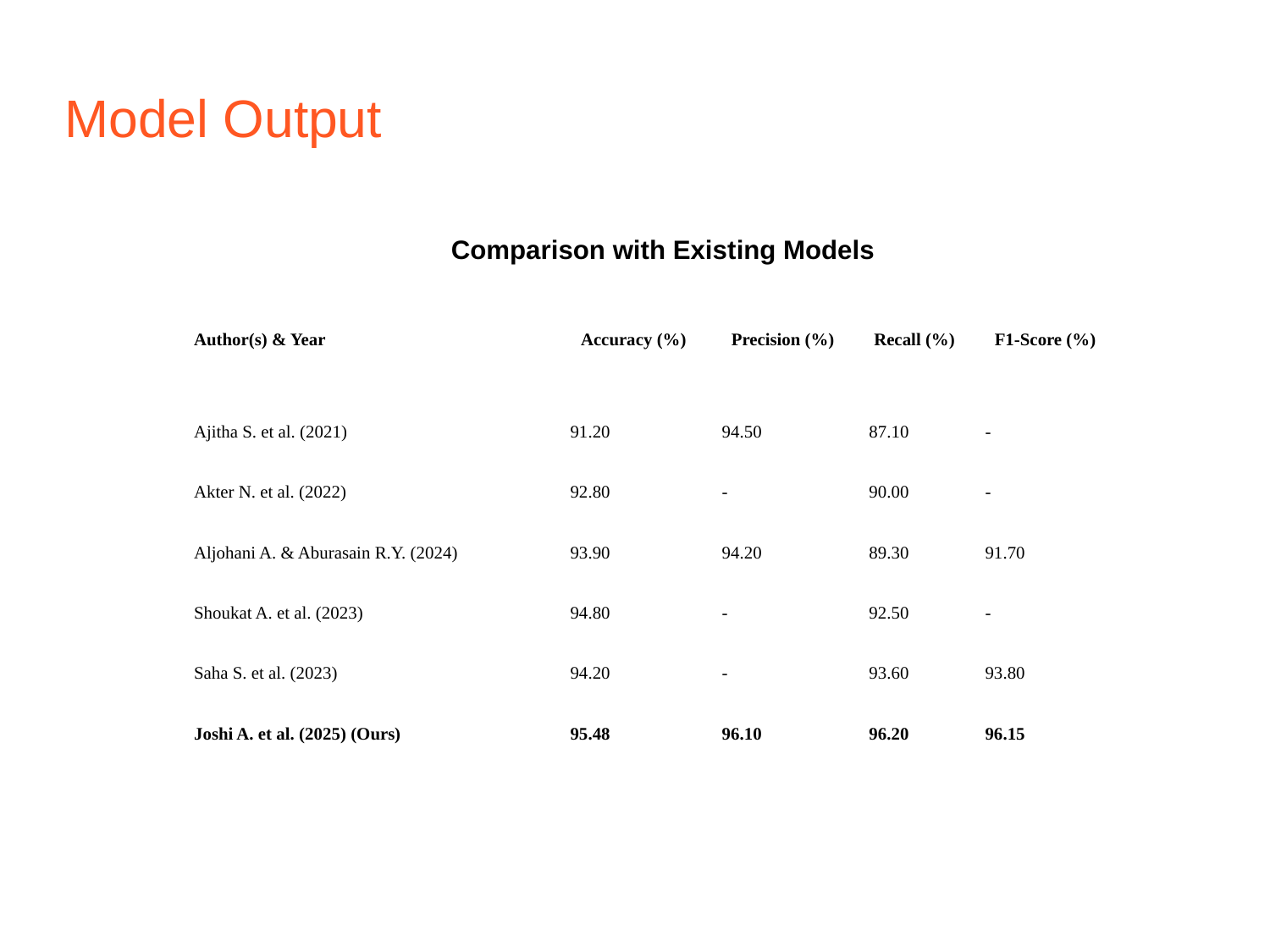

# Model Output
Comparison with Existing Models
| Author(s) & Year | Accuracy (%) | Precision (%) | Recall (%) | F1-Score (%) |
| --- | --- | --- | --- | --- |
| Ajitha S. et al. (2021) | 91.20 | 94.50 | 87.10 | - |
| Akter N. et al. (2022) | 92.80 | - | 90.00 | - |
| Aljohani A. & Aburasain R.Y. (2024) | 93.90 | 94.20 | 89.30 | 91.70 |
| Shoukat A. et al. (2023) | 94.80 | - | 92.50 | - |
| Saha S. et al. (2023) | 94.20 | - | 93.60 | 93.80 |
| Joshi A. et al. (2025) (Ours) | 95.48 | 96.10 | 96.20 | 96.15 |